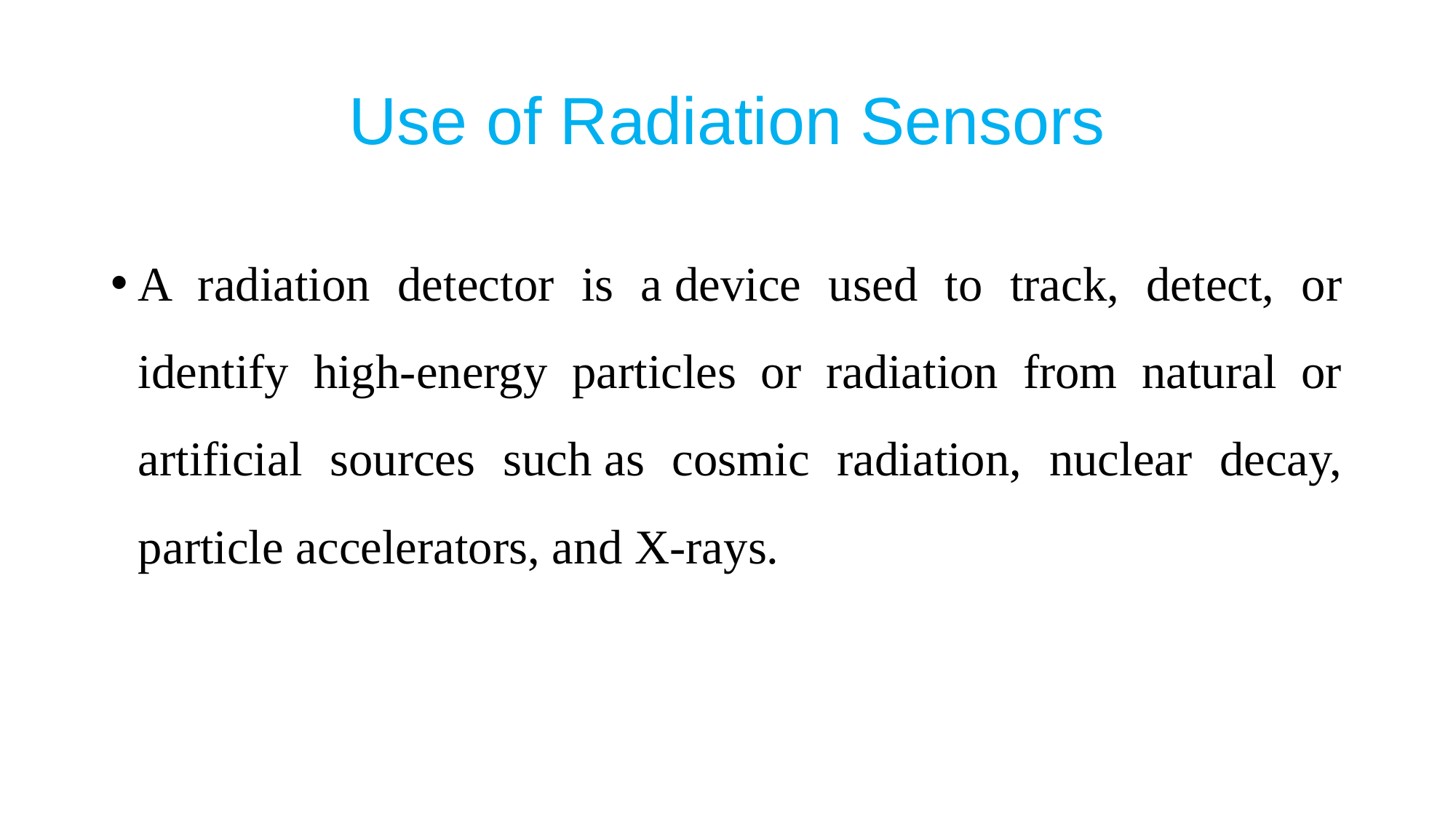

# Use of Radiation Sensors
A radiation detector is a device used to track, detect, or identify high-energy particles or radiation from natural or artificial sources such as cosmic radiation, nuclear decay, particle accelerators, and X-rays.